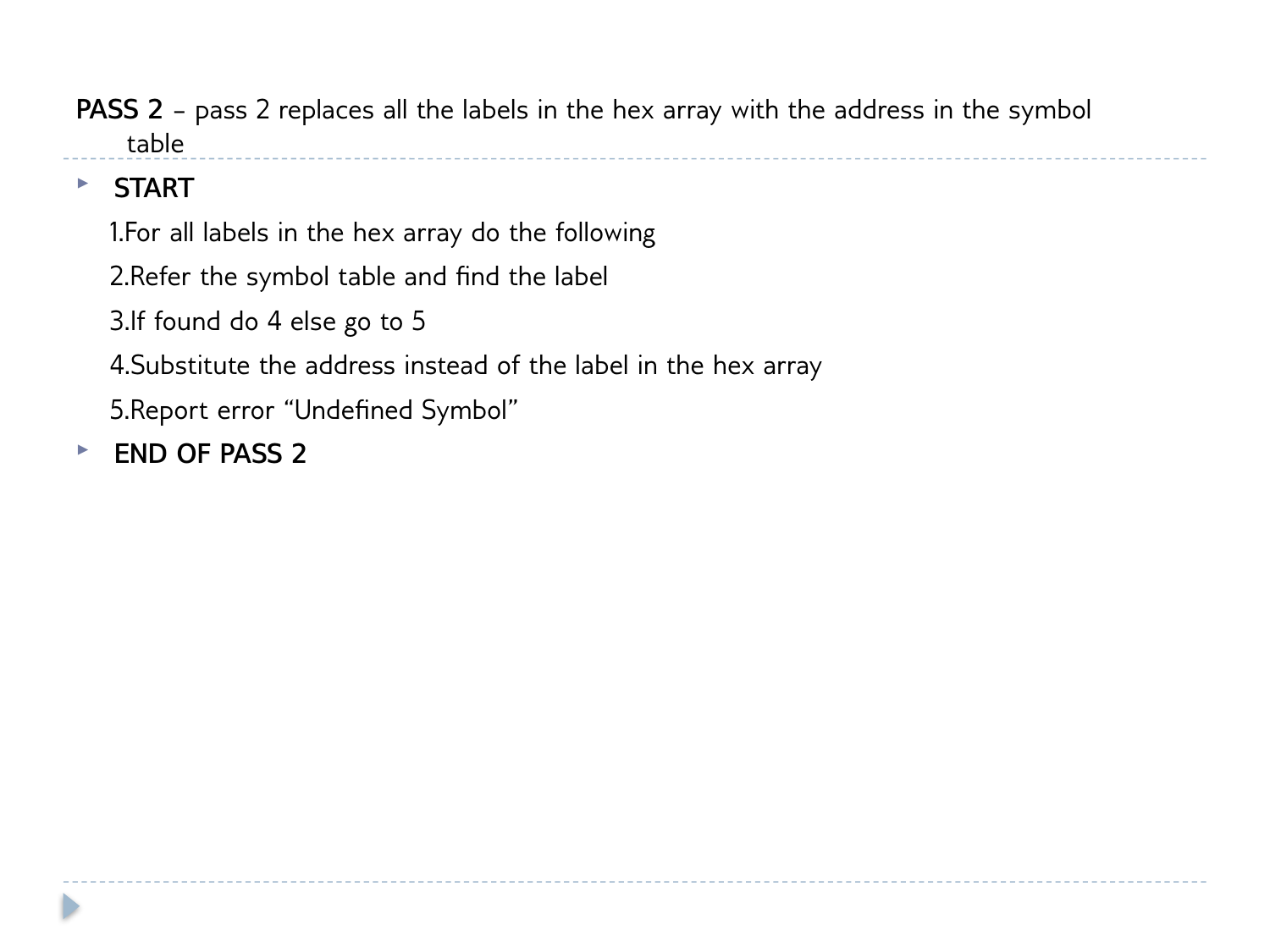

PASS 2 – pass 2 replaces all the labels in the hex array with the address in the symbol                  table
START
    1.For all labels in the hex array do the following
    2.Refer the symbol table and find the label
    3.If found do 4 else go to 5
    4.Substitute the address instead of the label in the hex array
    5.Report error “Undefined Symbol”
END OF PASS 2